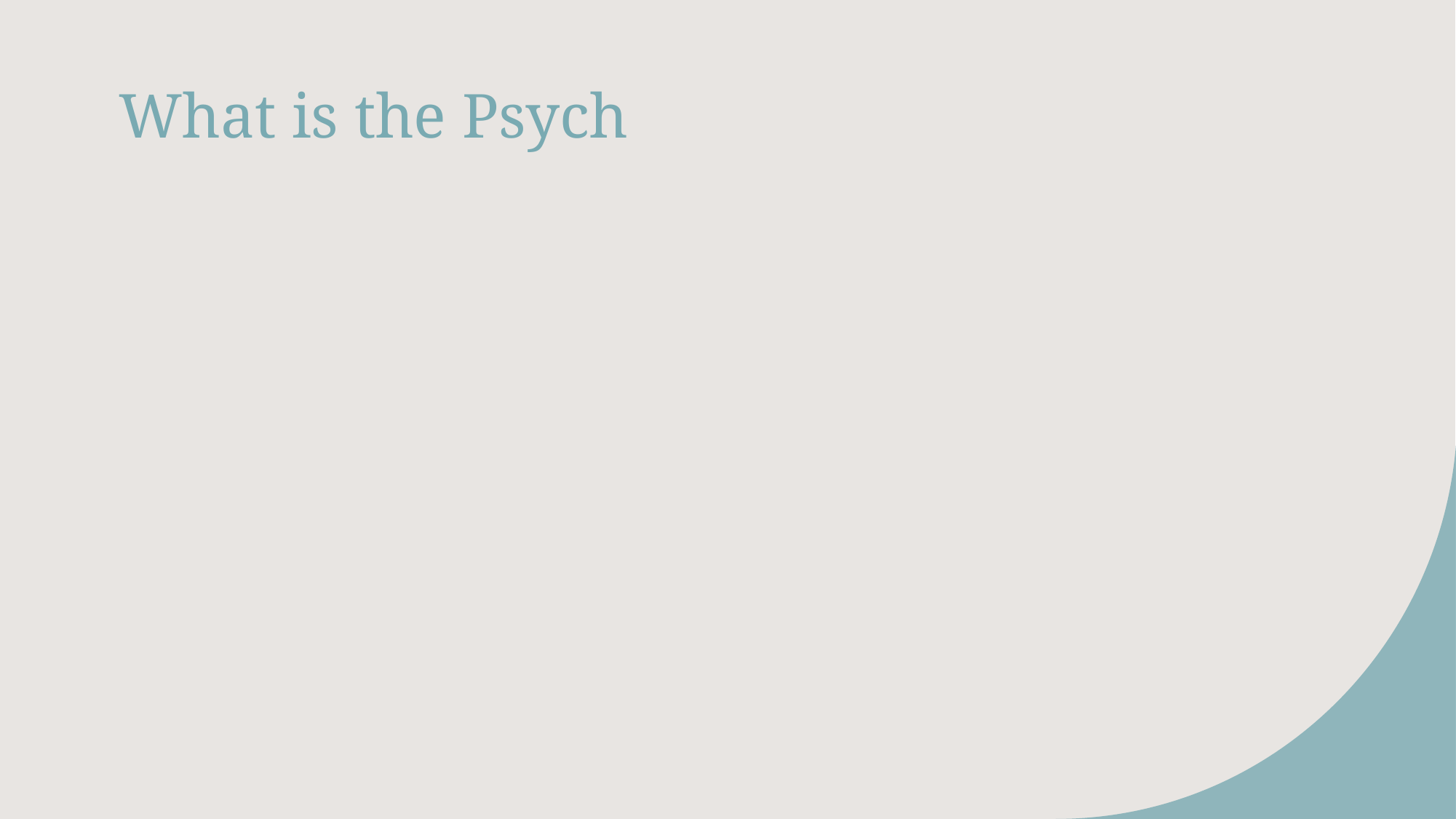

Inability to
know Psychological Issues
Unaware of
Health Problem
Hesitation to Consult Psychiatrist

# What is the Psych